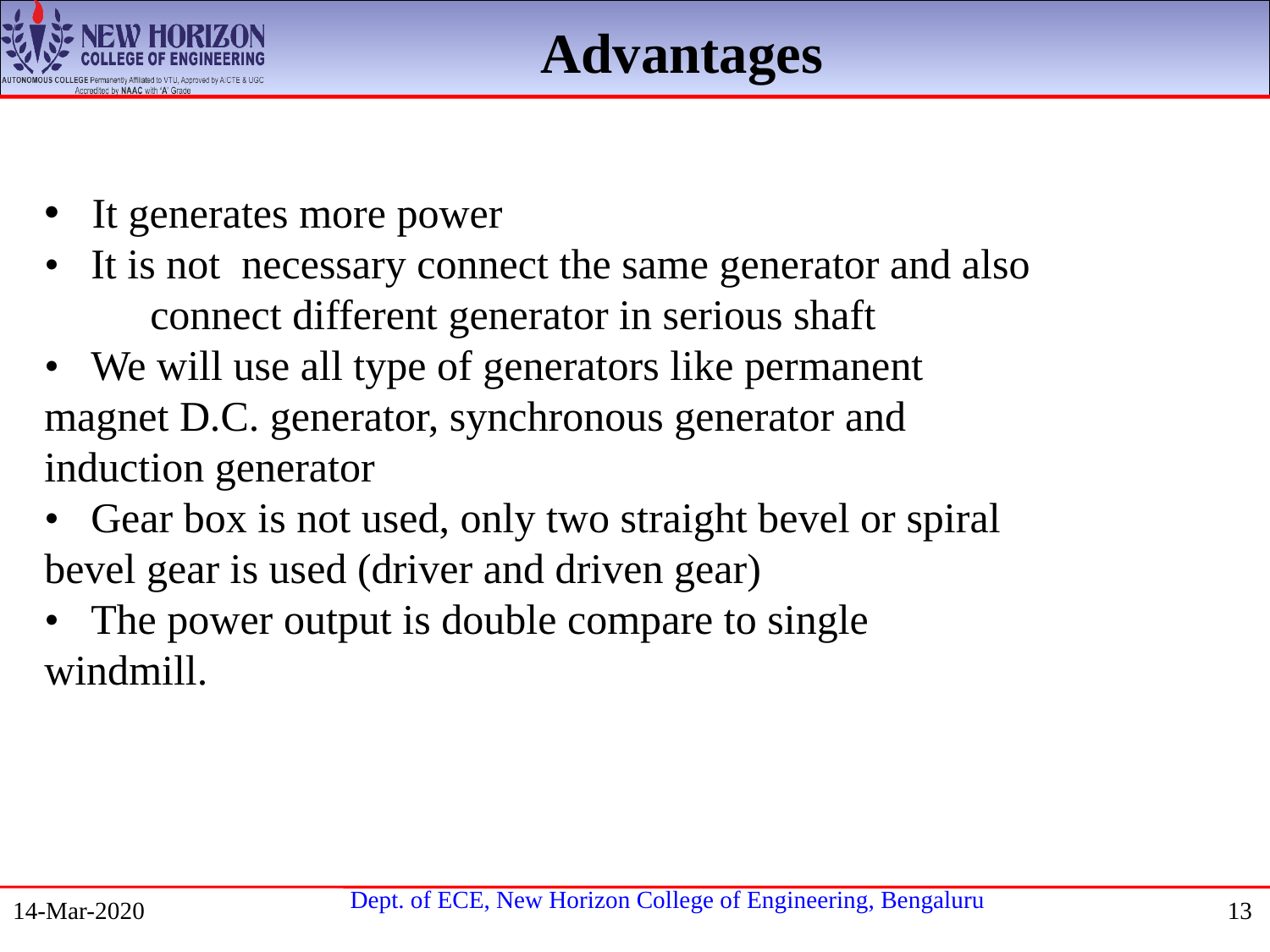

Advantages
It generates more power
•   It is not  necessary connect the same generator and also           connect different generator in serious shaft
•   We will use all type of generators like permanent magnet D.C. generator, synchronous generator and induction generator
•   Gear box is not used, only two straight bevel or spiral bevel gear is used (driver and driven gear)
•   The power output is double compare to single windmill.
14-Mar-2020

13